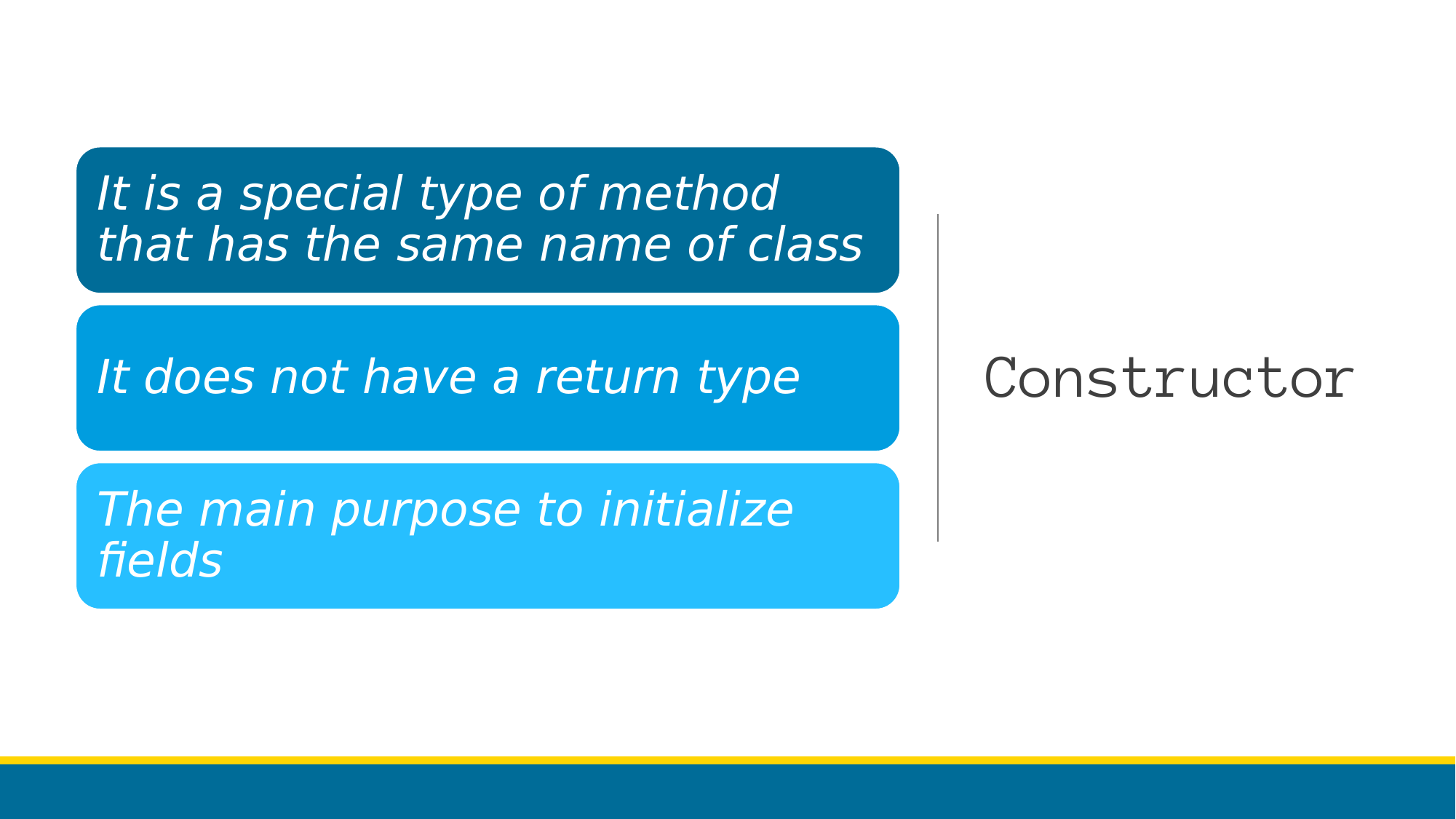

# Constructor

It is a special type of method that has the same name of class

It does not have a return type

The main purpose to initialize fields